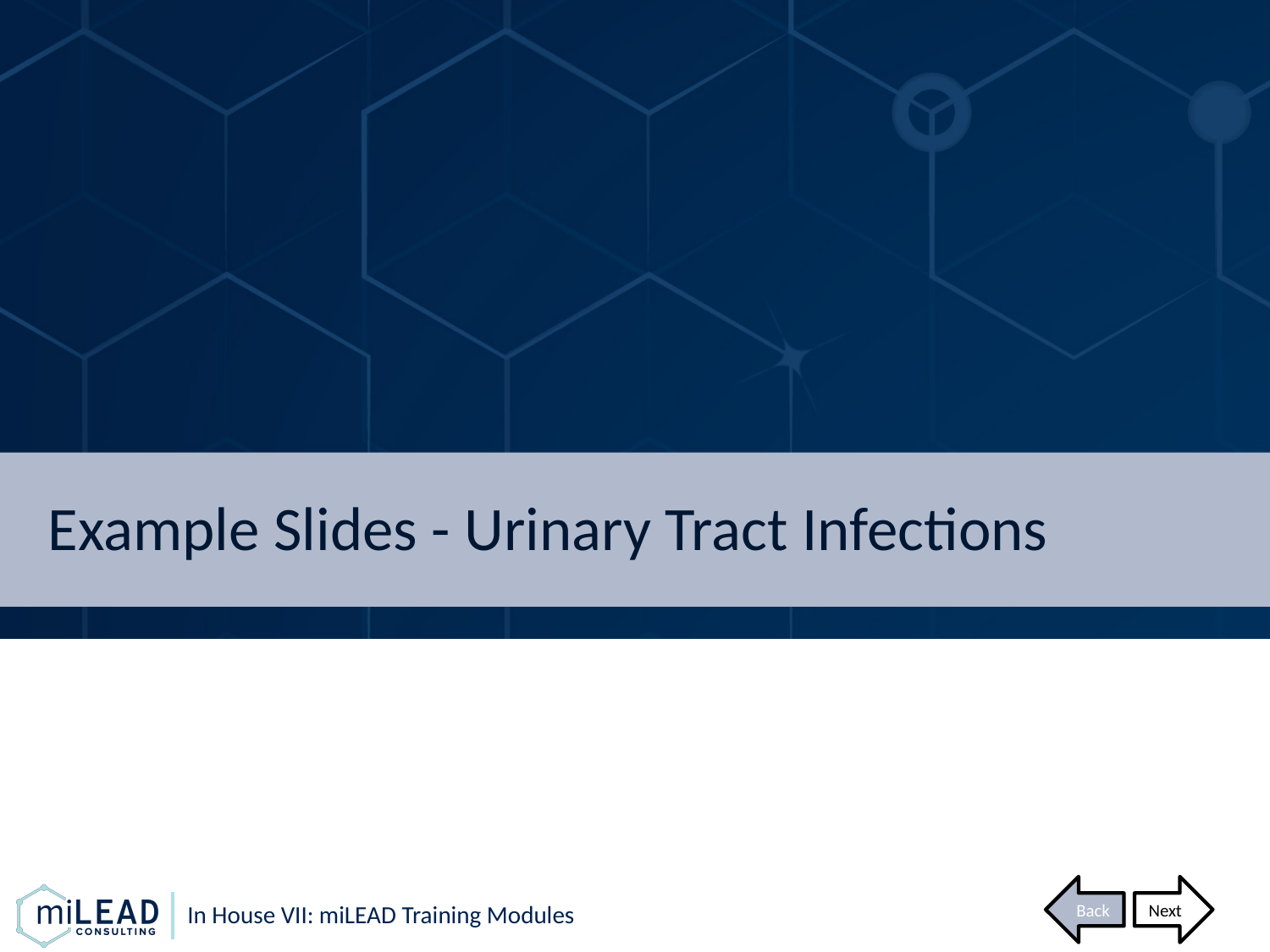

# Example Slides - Urinary Tract Infections
Back
Next